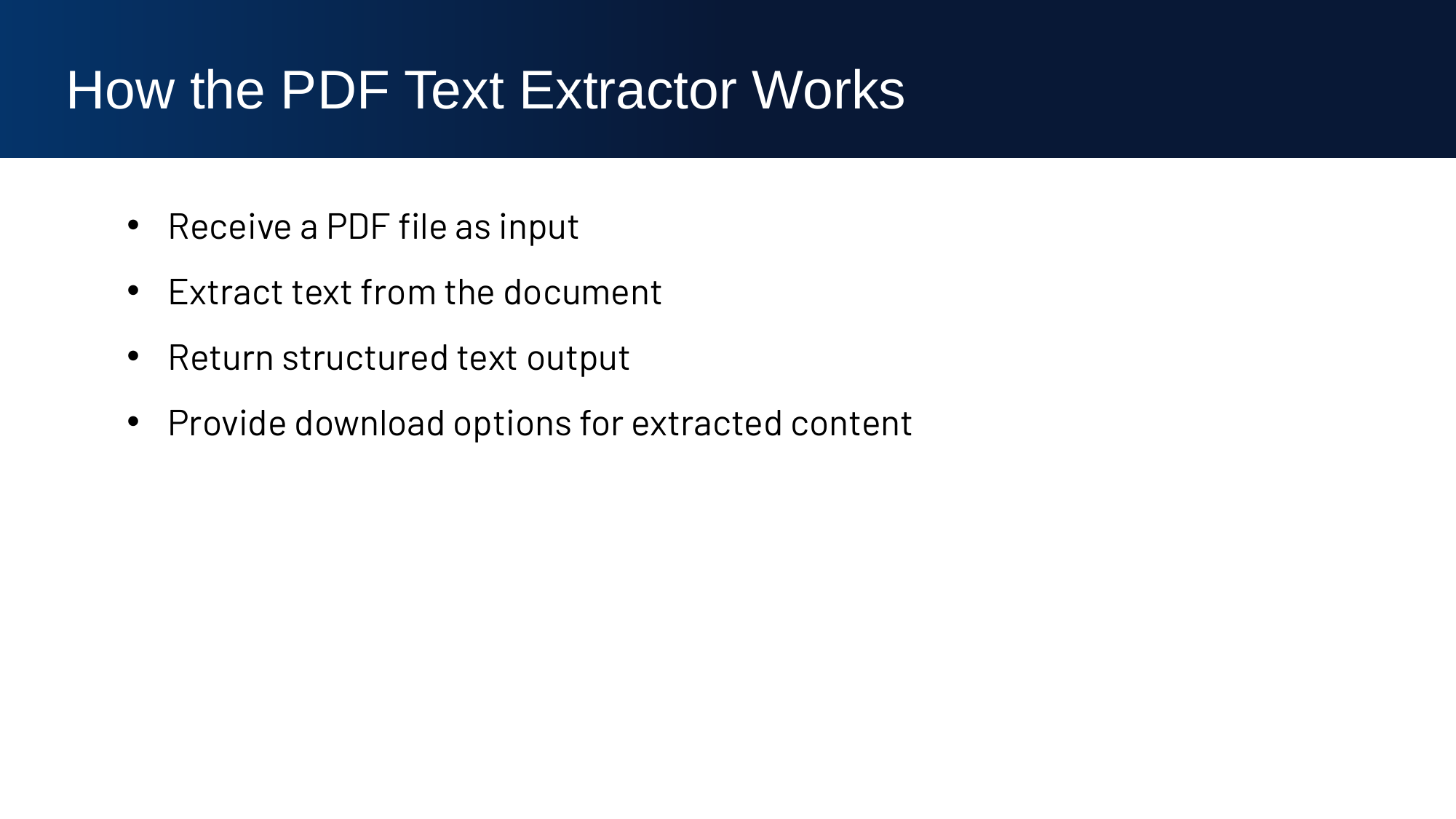

How the PDF Text Extractor Works

Receive a PDF file as input
Extract text from the document
Return structured text output
Provide download options for extracted content